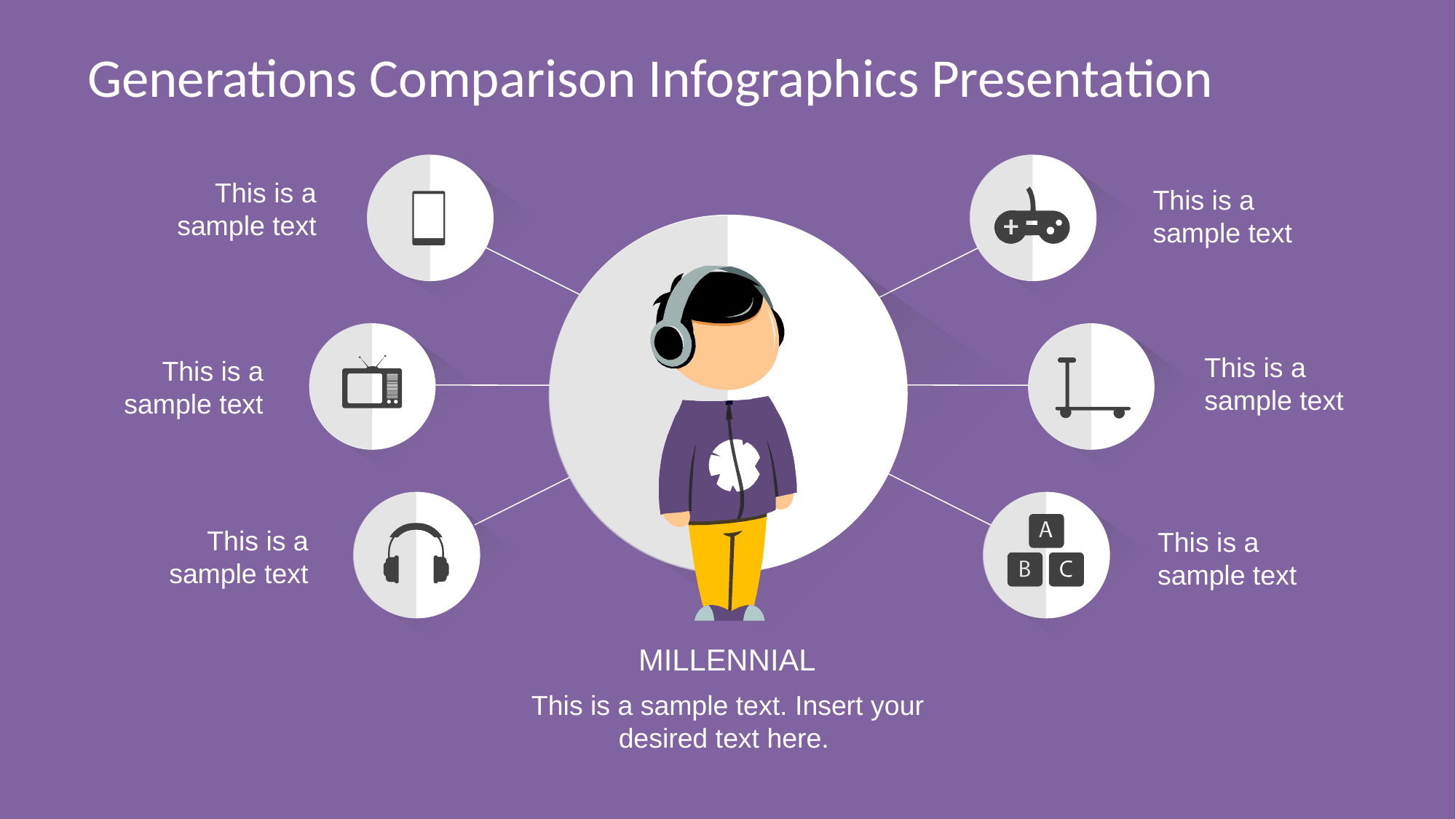

# Generations Comparison Infographics Presentation

This is a sample text
This is a sample text

This is a sample text
This is a sample text

This is a sample text
This is a sample text

MILLENNIAL
This is a sample text. Insert your desired text here.